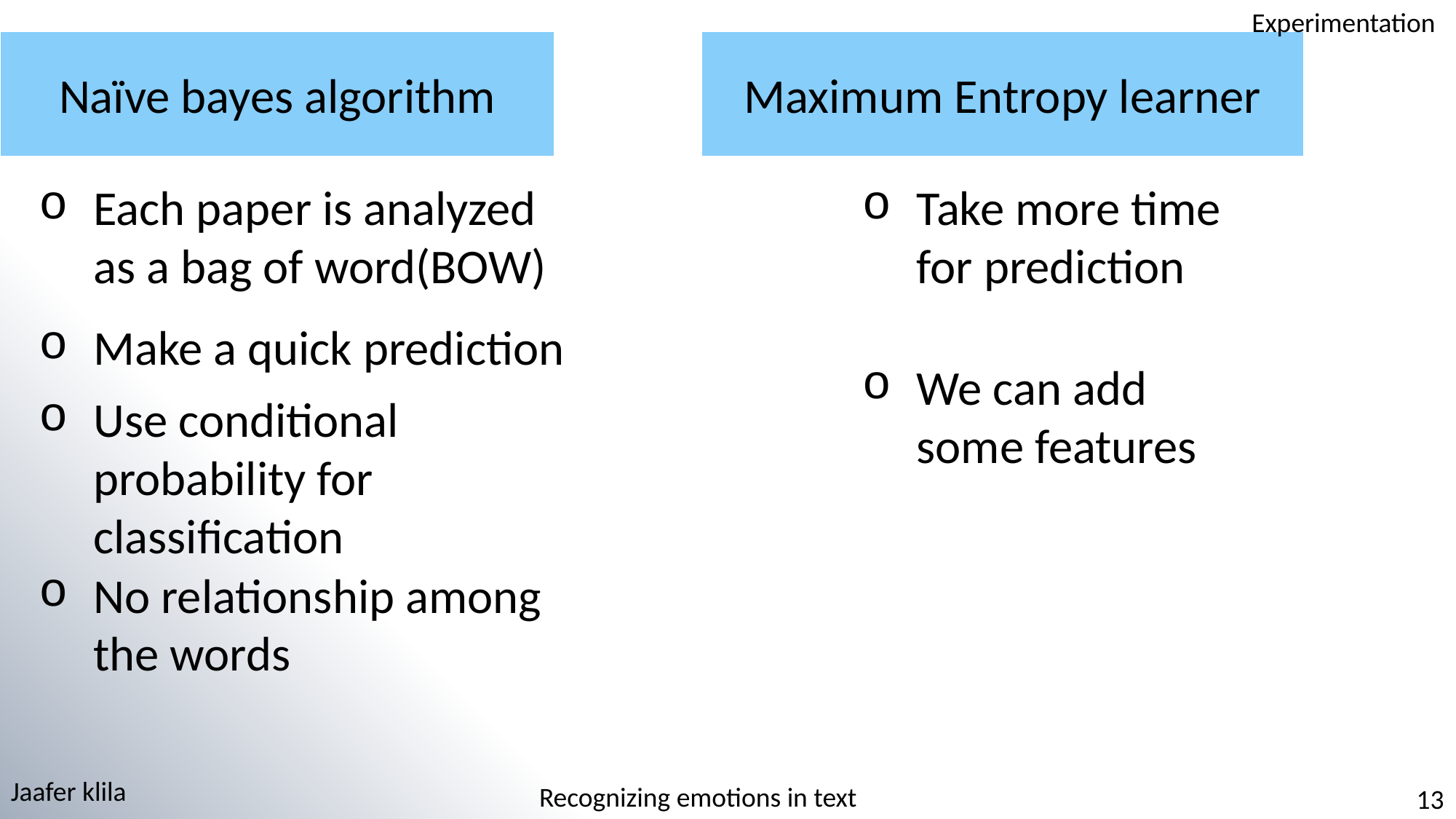

Experimentation
Naïve bayes algorithm
Maximum Entropy learner
Each paper is analyzed as a bag of word(BOW)
Take more time for prediction
Make a quick prediction
We can add some features
Use conditional probability for classification
No relationship among the words
Jaafer klila
Recognizing emotions in text
13